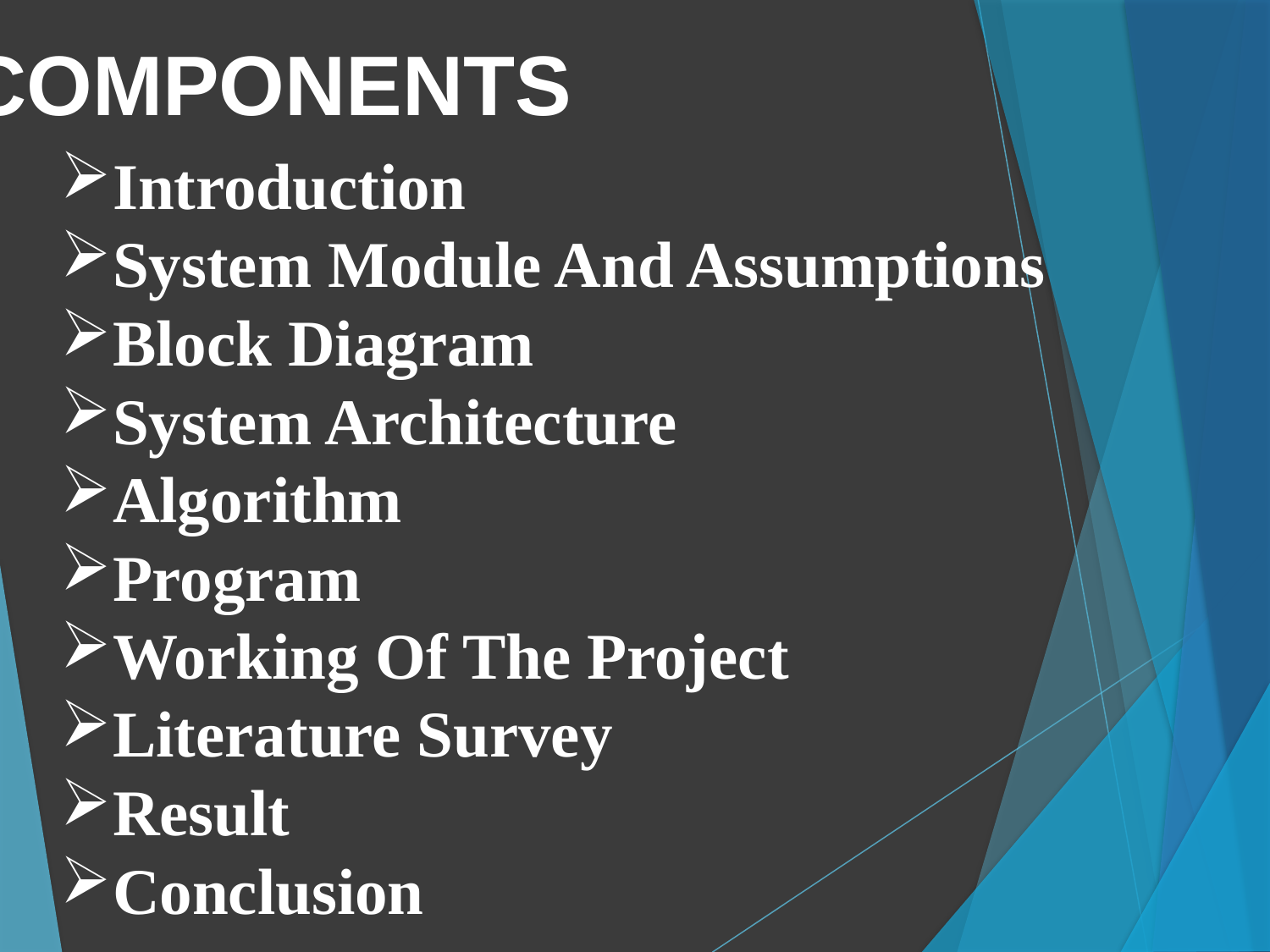

COMPONENTS
Introduction
System Module And Assumptions
Block Diagram
System Architecture
Algorithm
Program
Working Of The Project
Literature Survey
Result
Conclusion